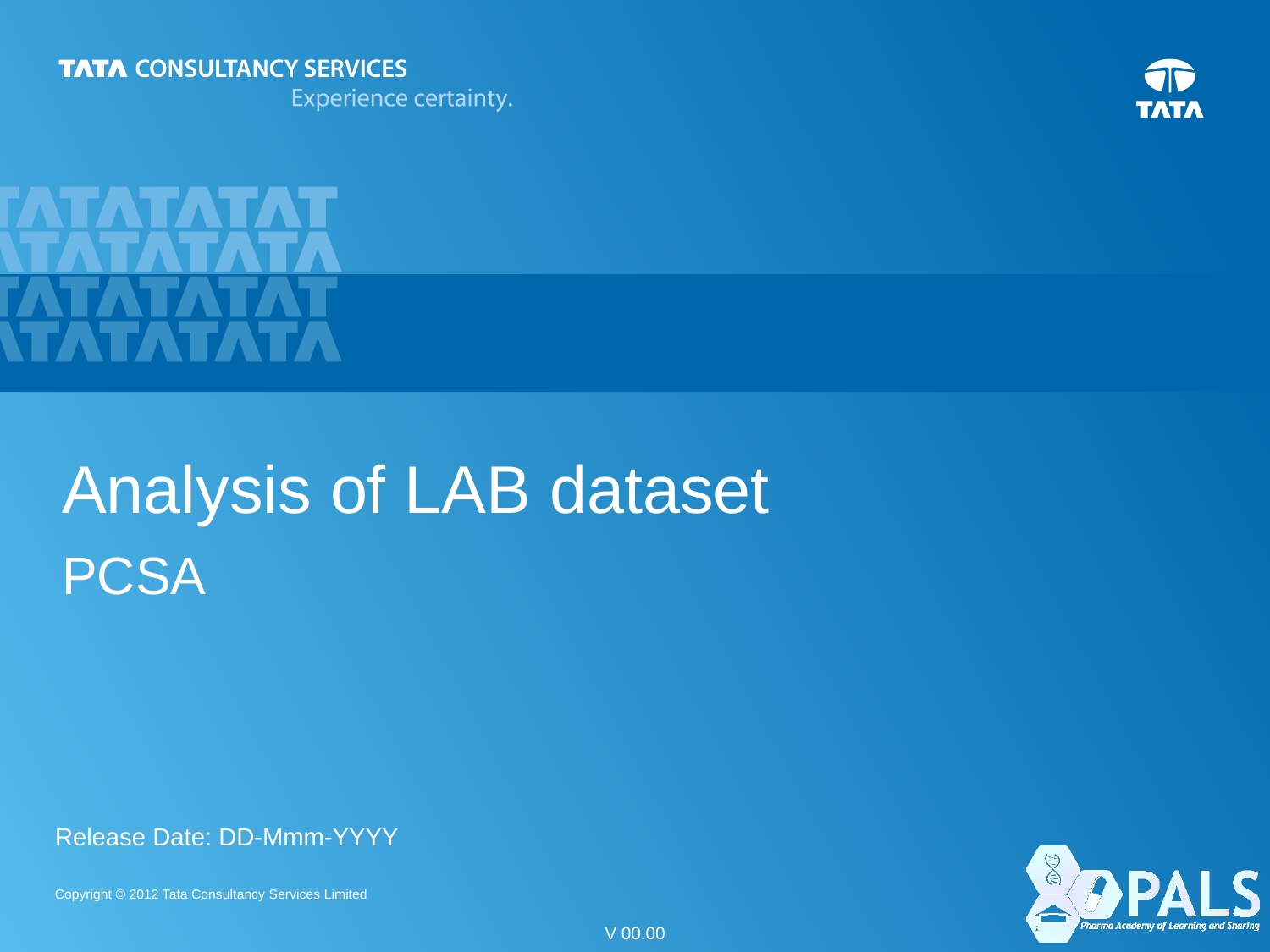

# Analysis of LAB dataset
PCSA
Release Date: DD-Mmm-YYYY